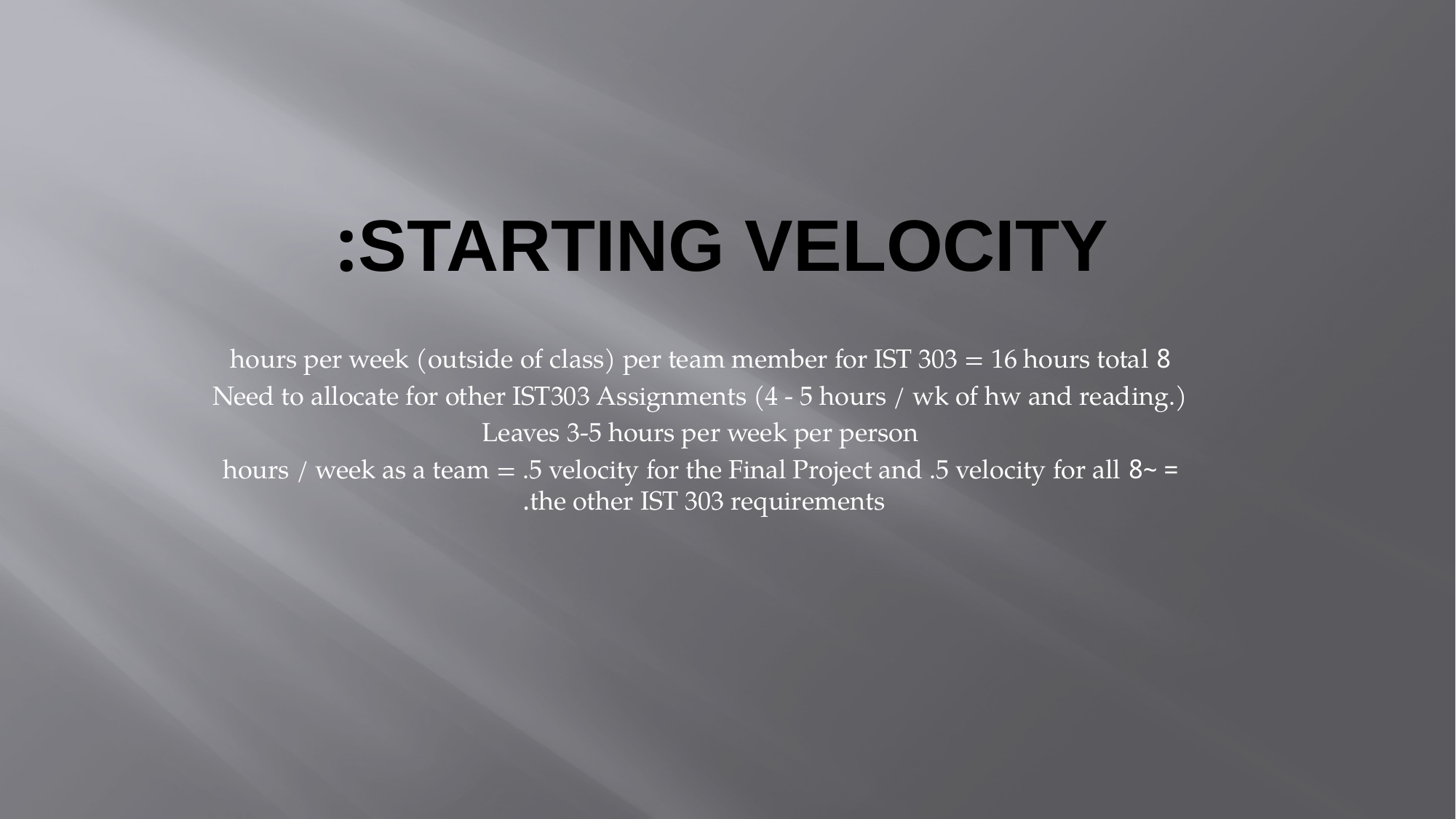

# Starting Velocity:
8 hours per week (outside of class) per team member for IST 303 = 16 hours total
Need to allocate for other IST303 Assignments (4 - 5 hours / wk of hw and reading.)
Leaves 3-5 hours per week per person
= ~8 hours / week as a team = .5 velocity for the Final Project and .5 velocity for all the other IST 303 requirements.